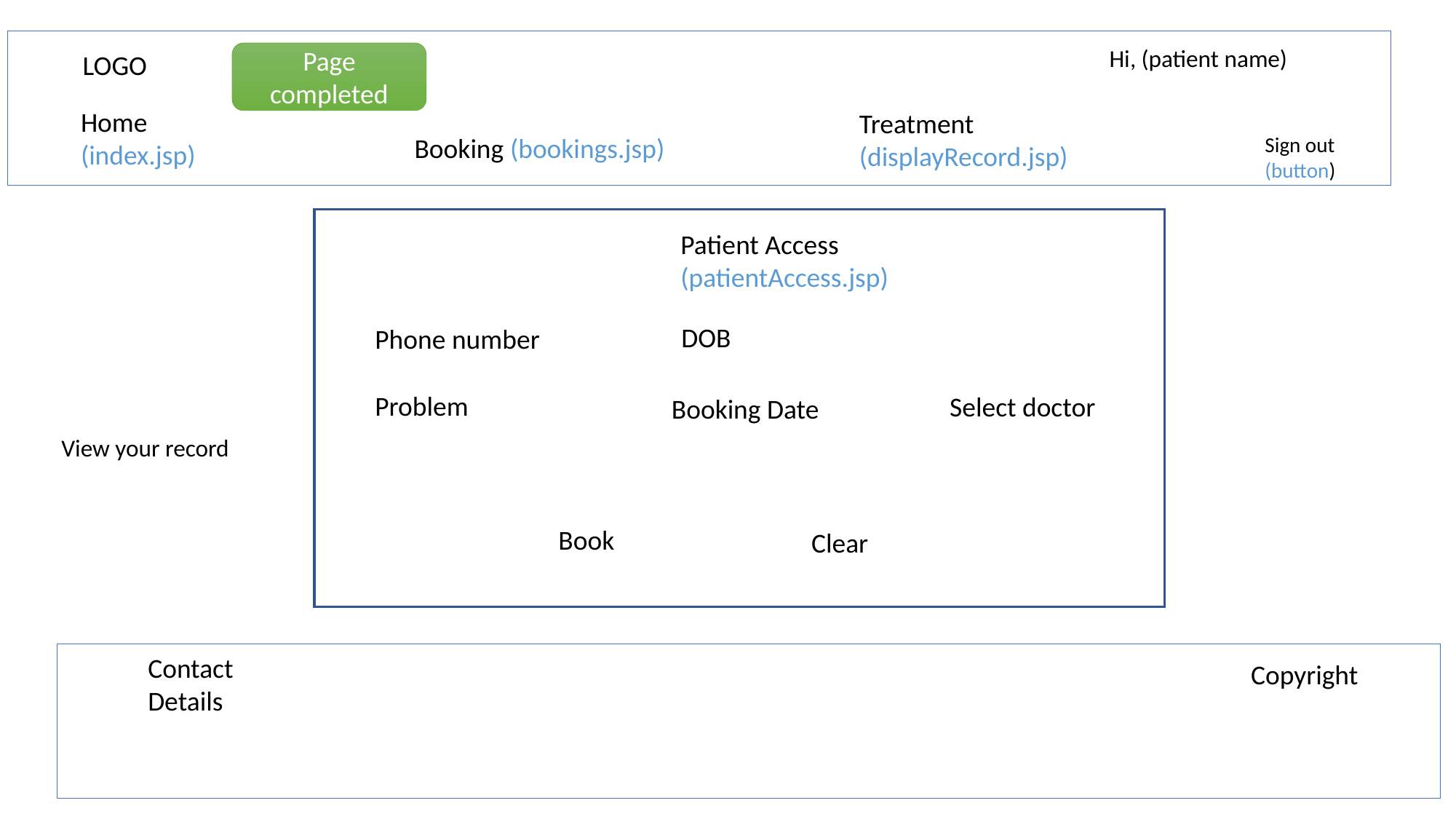

Hi, (patient name)
LOGO
Page completed
Home (index.jsp)
Treatment (displayRecord.jsp)
Booking (bookings.jsp)
Sign out (button)

Patient Access
(patientAccess.jsp)
DOB
Phone number
Problem
Select doctor
Booking Date
View your record
Book
Clear

Contact Details
Copyright